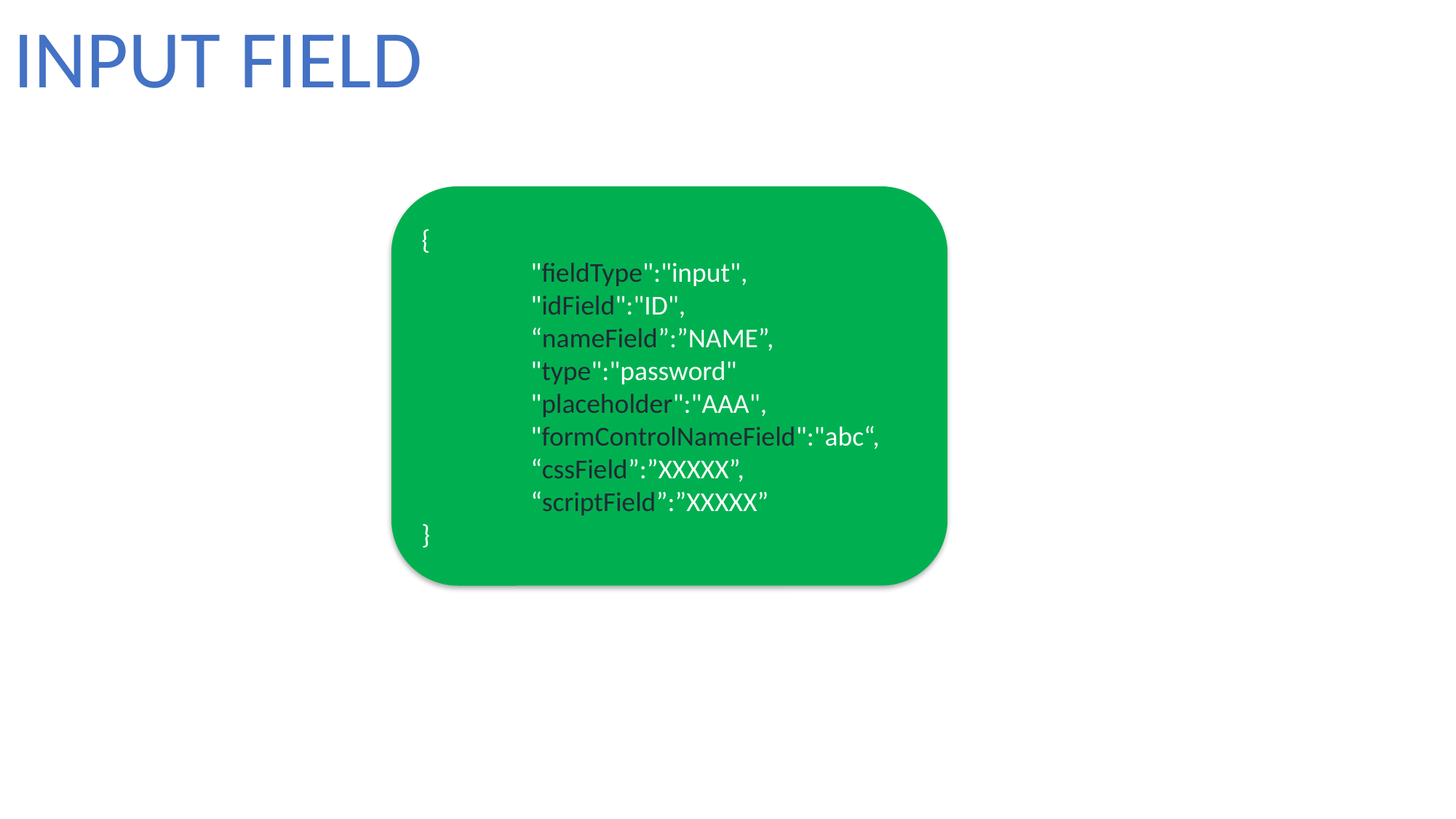

INPUT FIELD
{
	"fieldType":"input",
	"idField":"ID",
	“nameField”:”NAME”,
	"type":"password"
	"placeholder":"AAA",
	"formControlNameField":"abc“,
	“cssField”:”XXXXX”,
	“scriptField”:”XXXXX”
}